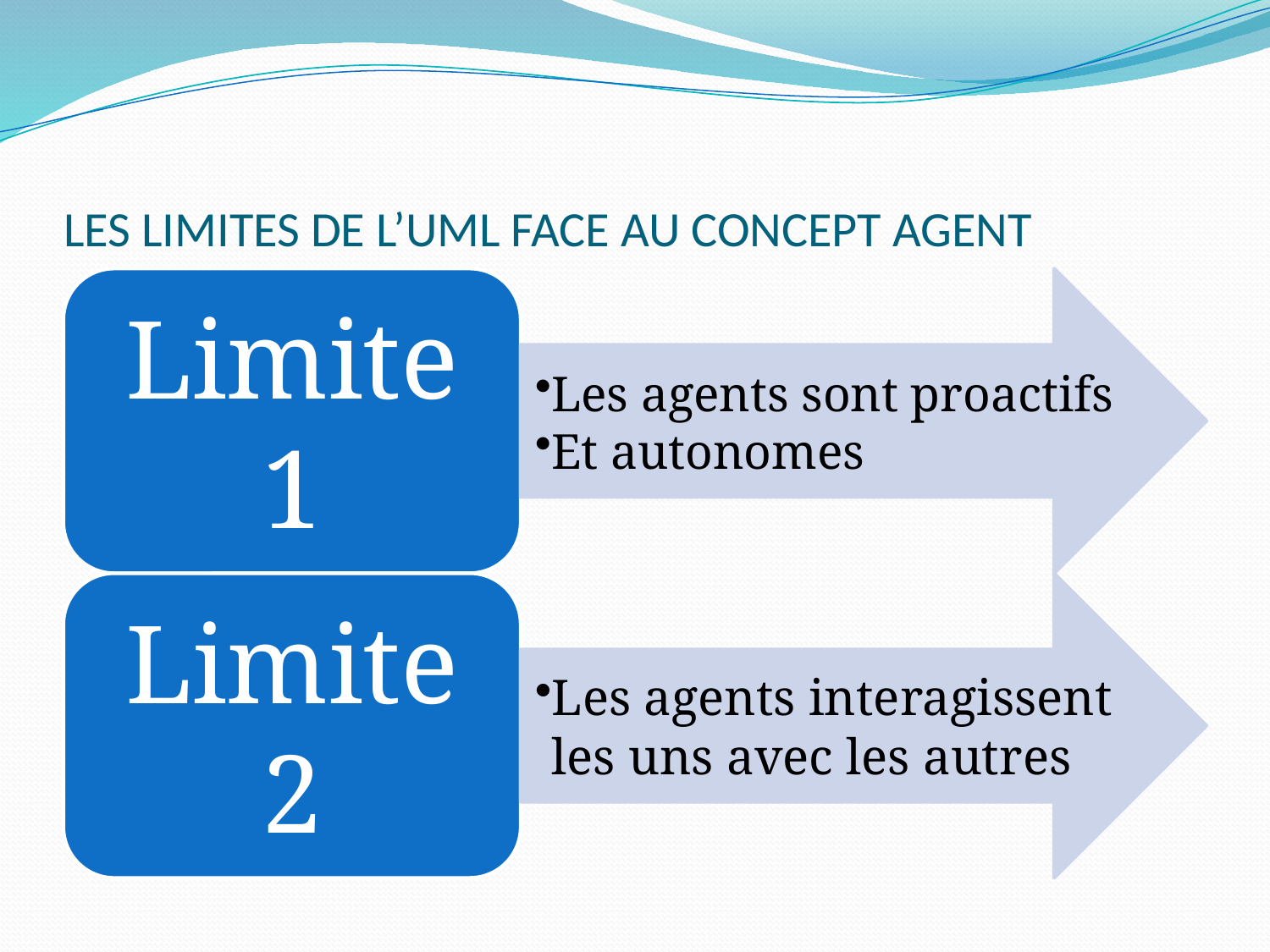

# LES LIMITES DE L’UML FACE AU CONCEPT AGENT
Limite 1
Les agents sont proactifs
Limite 2
Les agents interagissent les uns avec les autres
Et autonomes